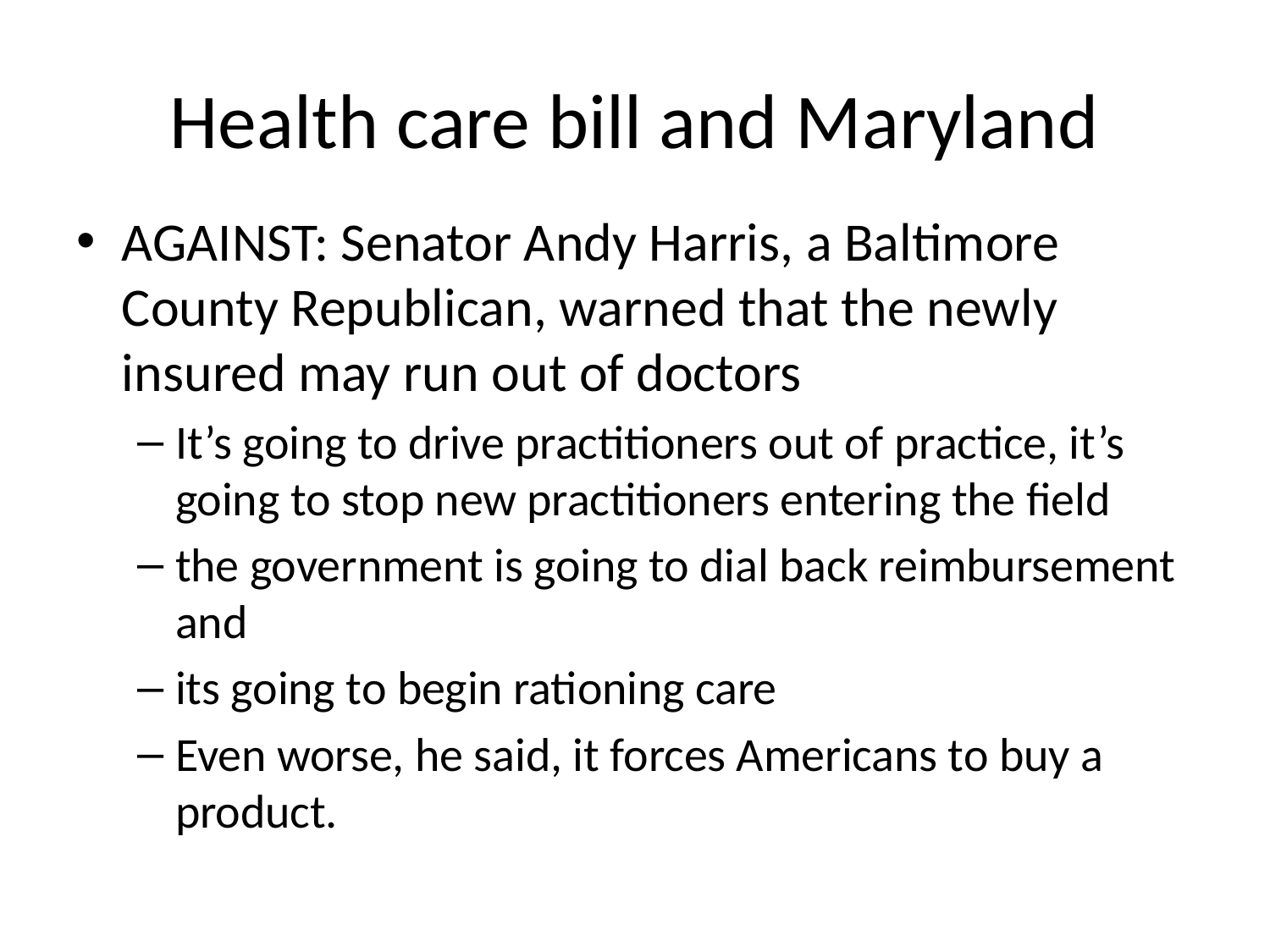

# Health care bill and Maryland
AGAINST: Senator Andy Harris, a Baltimore County Republican, warned that the newly insured may run out of doctors
It’s going to drive practitioners out of practice, it’s going to stop new practitioners entering the field
the government is going to dial back reimbursement and
its going to begin rationing care
Even worse, he said, it forces Americans to buy a product.